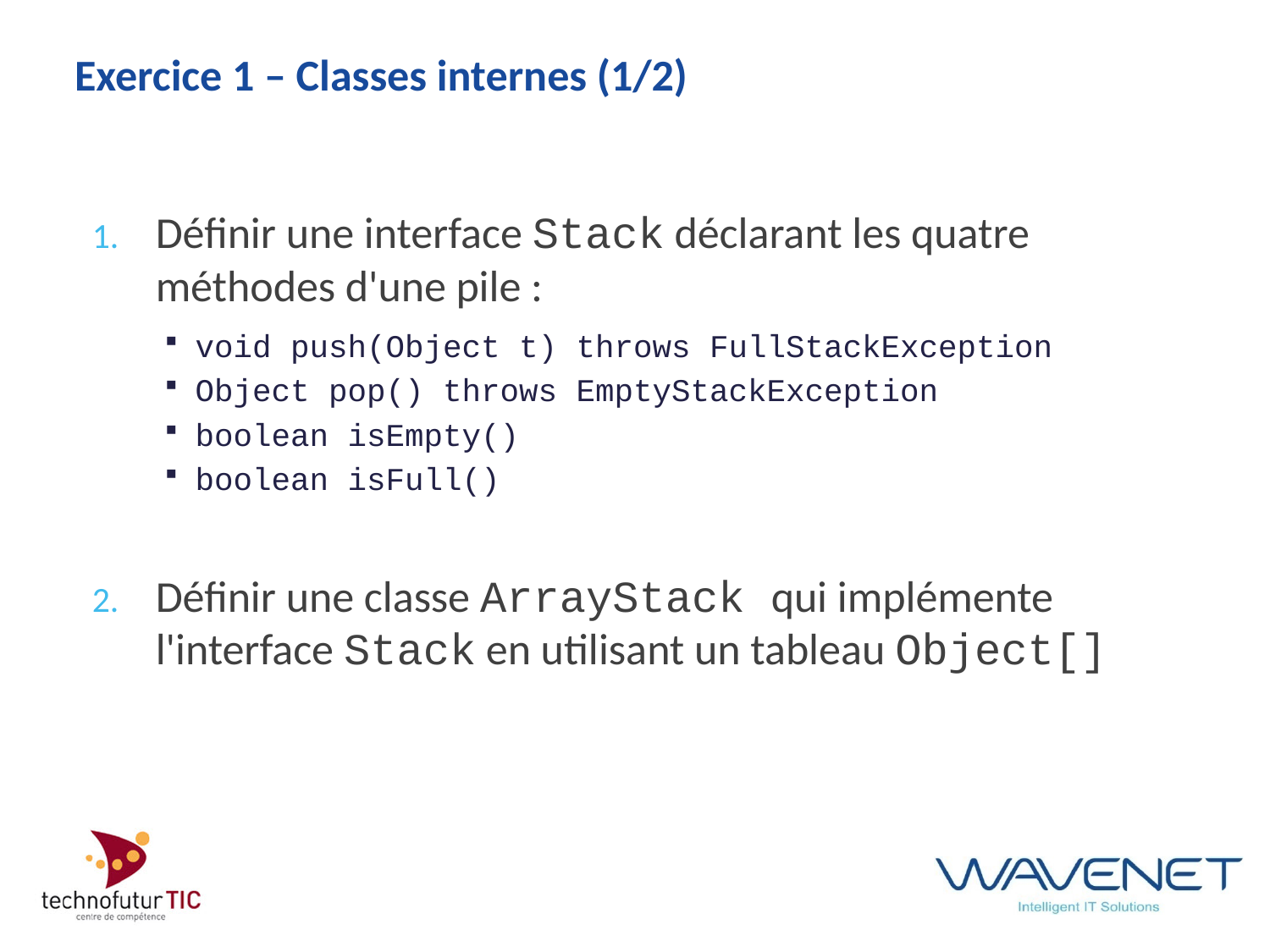

# Exercice 1 – Classes internes (1/2)
Définir une interface Stack déclarant les quatre méthodes d'une pile :
void push(Object t) throws FullStackException
Object pop() throws EmptyStackException
boolean isEmpty()
boolean isFull()

Définir une classe ArrayStack qui implémente l'interface Stack en utilisant un tableau Object[]